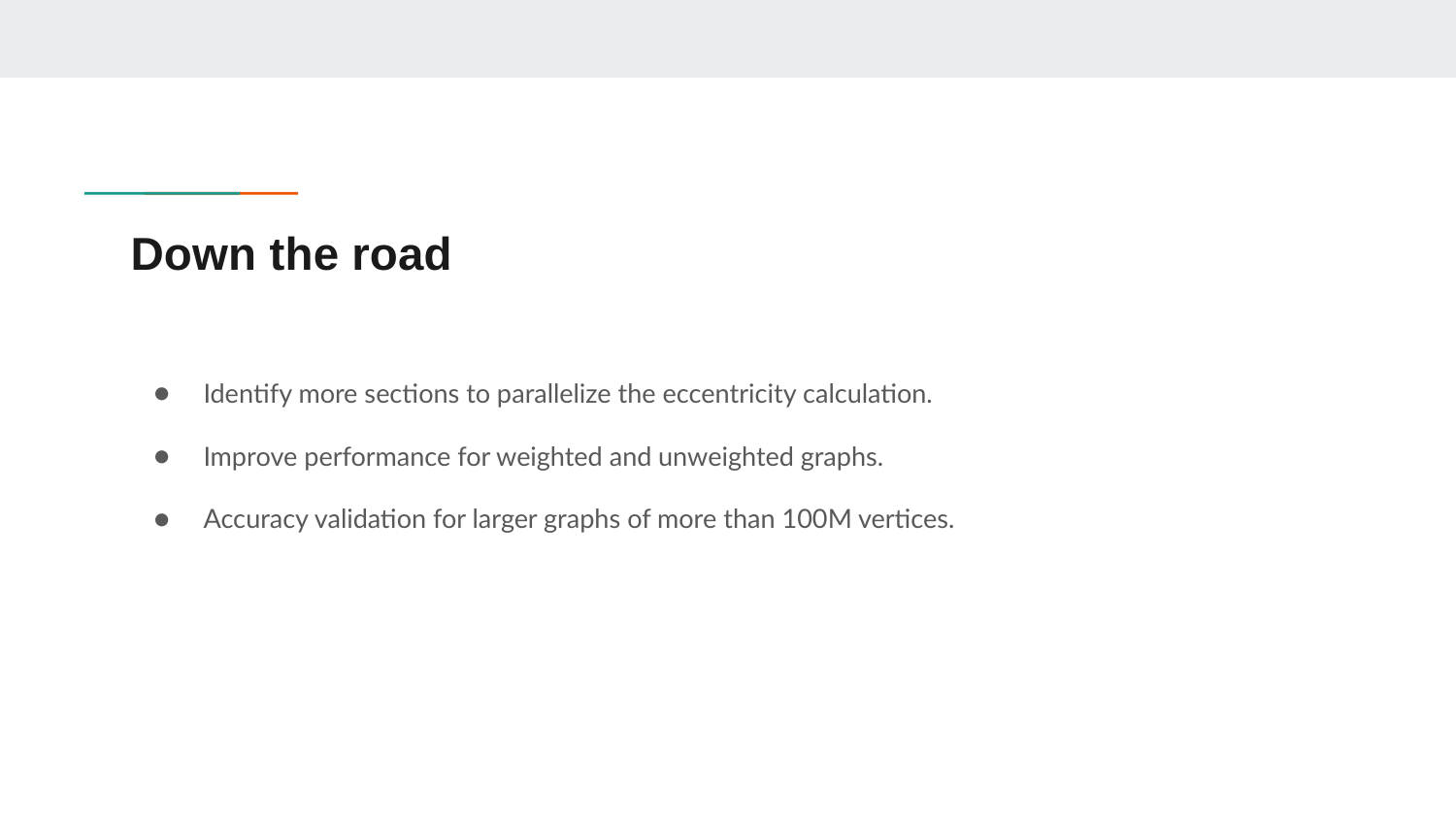

# Down the road
Identify more sections to parallelize the eccentricity calculation.
Improve performance for weighted and unweighted graphs.
Accuracy validation for larger graphs of more than 100M vertices.